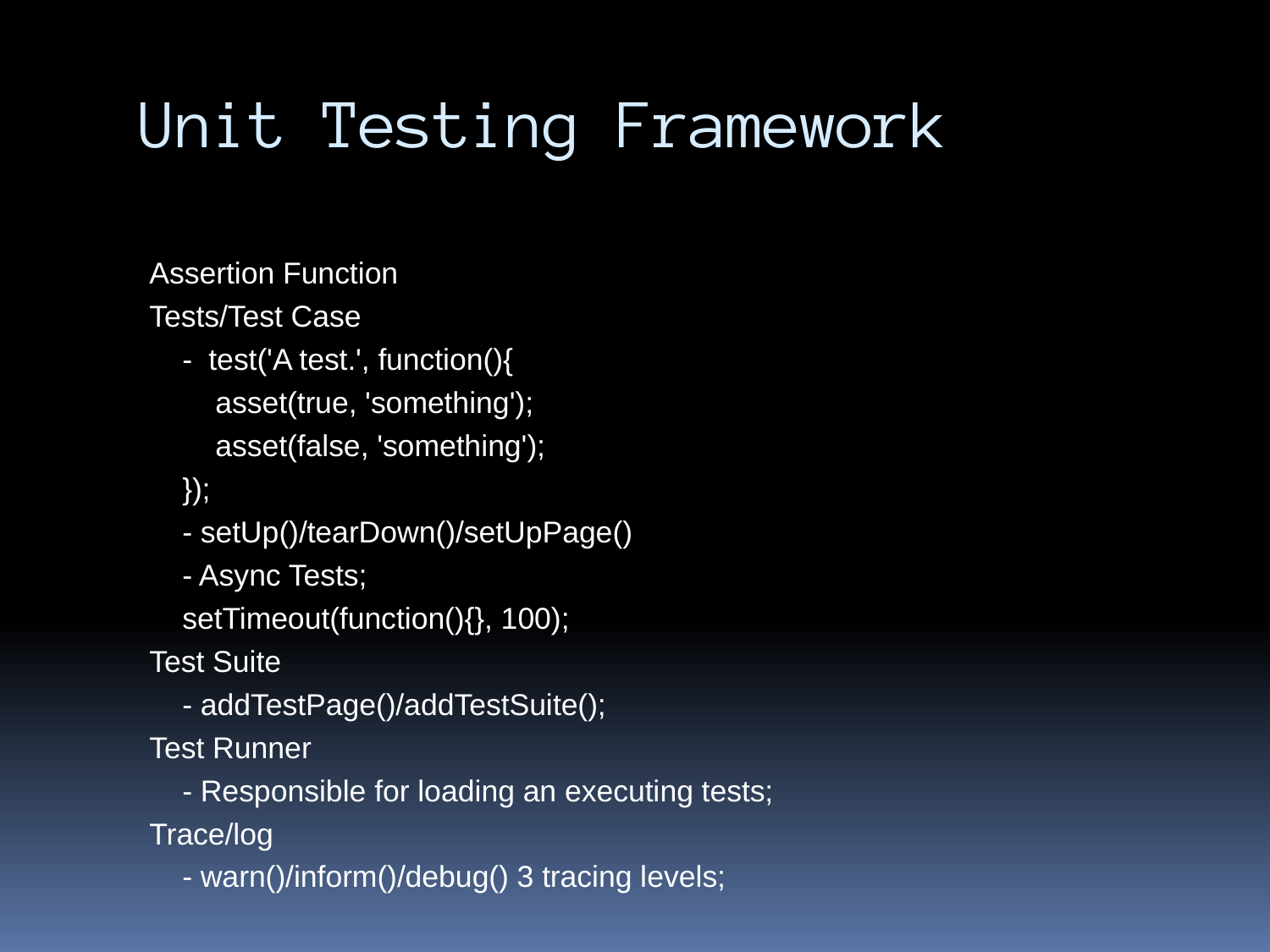

# Unit Testing Framework
Assertion Function
Tests/Test Case
    -  test('A test.', function(){
        asset(true, 'something');
        asset(false, 'something');
    });
    - setUp()/tearDown()/setUpPage()
    - Async Tests;
    setTimeout(function(){}, 100);
Test Suite
    - addTestPage()/addTestSuite();
Test Runner
    - Responsible for loading an executing tests;
Trace/log
    - warn()/inform()/debug() 3 tracing levels;